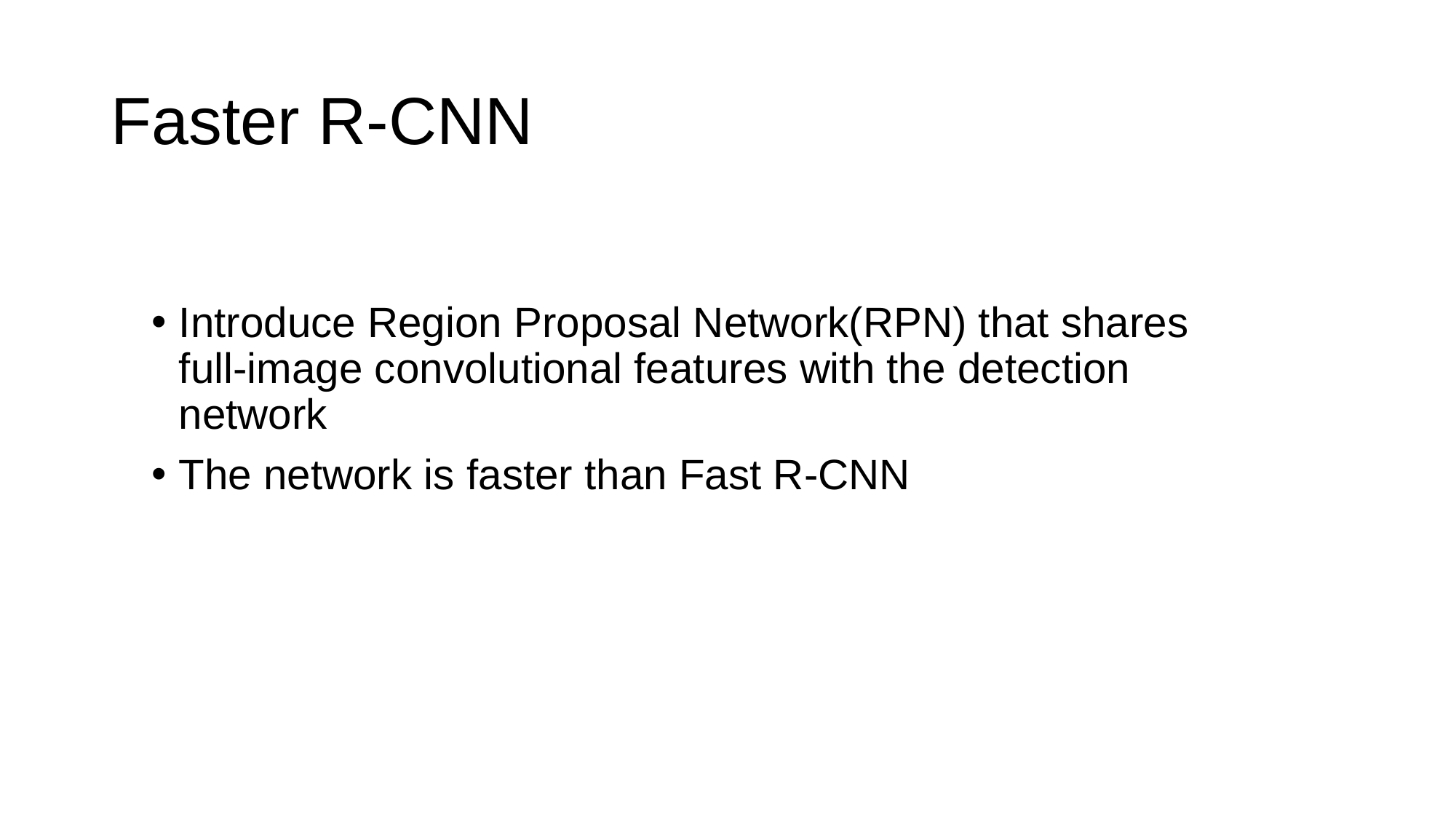

# Faster R-CNN
Introduce Region Proposal Network(RPN) that shares full-image convolutional features with the detection network
The network is faster than Fast R-CNN